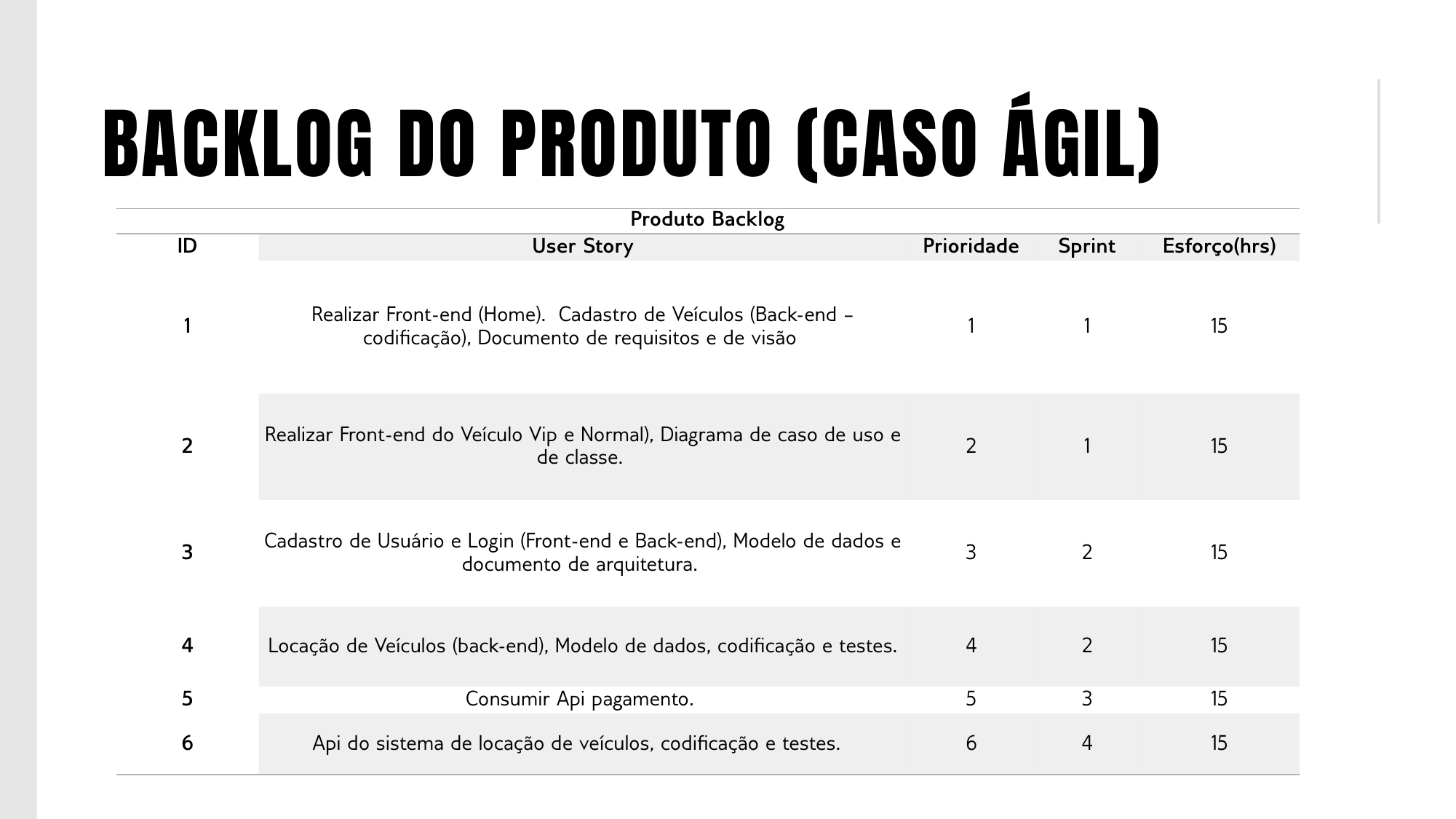

# Backlog do produto (caso ágil)
| Produto Backlog |  |  |  |  |
| --- | --- | --- | --- | --- |
| ID | User Story | Prioridade | Sprint | Esforço(hrs) |
| 1 | Realizar Front-end (Home). Cadastro de Veículos (Back-end – codificação), Documento de requisitos e de visão | 1 | 1 | 15 |
| 2 | Realizar Front-end do Veículo Vip e Normal), Diagrama de caso de uso e de classe. | 2 | 1 | 15 |
| 3 | Cadastro de Usuário e Login (Front-end e Back-end), Modelo de dados e documento de arquitetura. | 3 | 2 | 15 |
| 4 | Locação de Veículos (back-end), Modelo de dados, codificação e testes. | 4 | 2 | 15 |
| 5 | Consumir Api pagamento. | 5 | 3 | 15 |
| 6 | Api do sistema de locação de veículos, codificação e testes. | 6 | 4 | 15 |